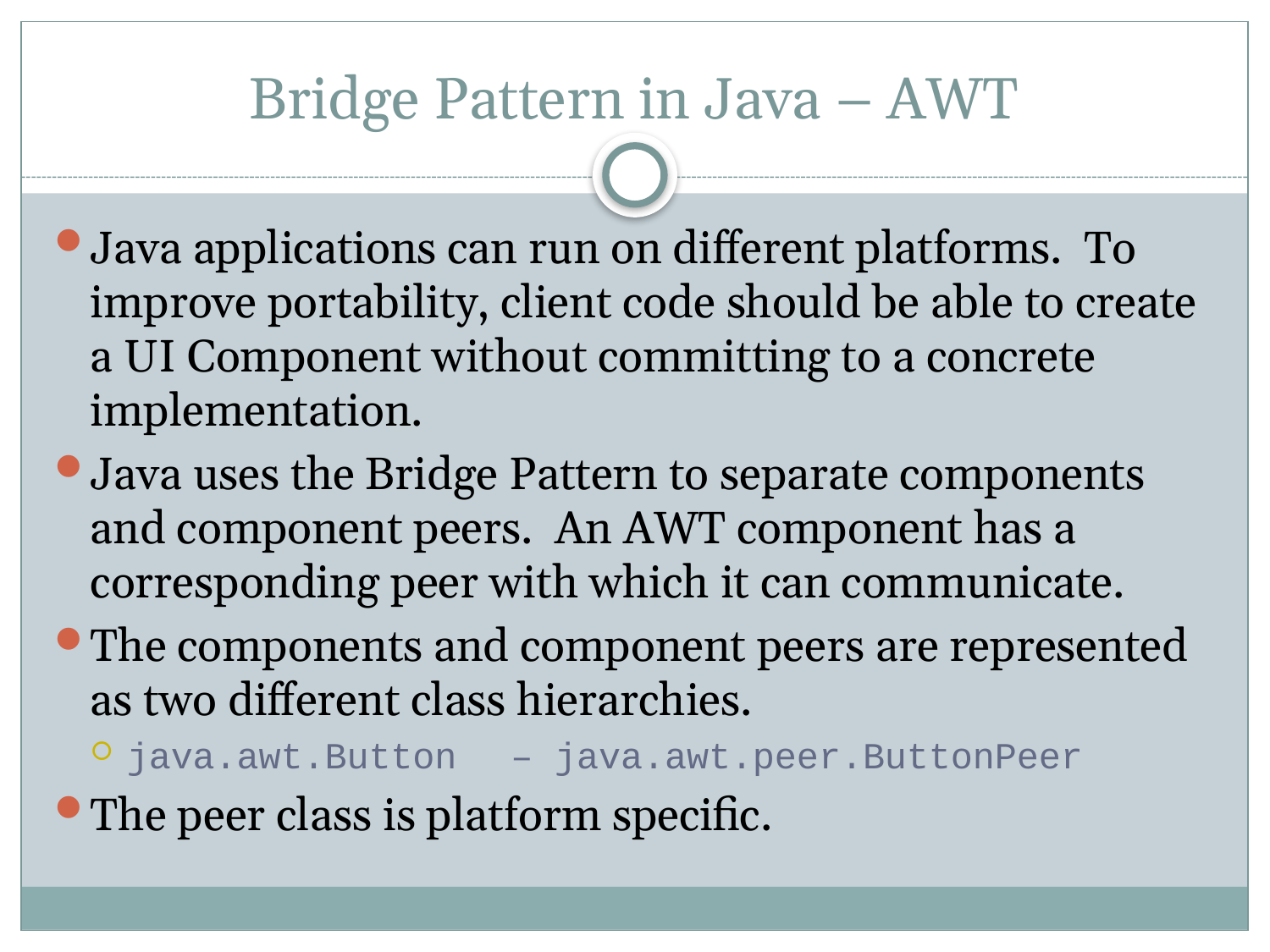

# Bridge Pattern in Java – AWT
Java applications can run on different platforms.  To improve portability, client code should be able to create a UI Component without committing to a concrete implementation.
Java uses the Bridge Pattern to separate components and component peers.  An AWT component has a corresponding peer with which it can communicate.
The components and component peers are represented as two different class hierarchies.
java.awt.Button	 – java.awt.peer.ButtonPeer
The peer class is platform specific.